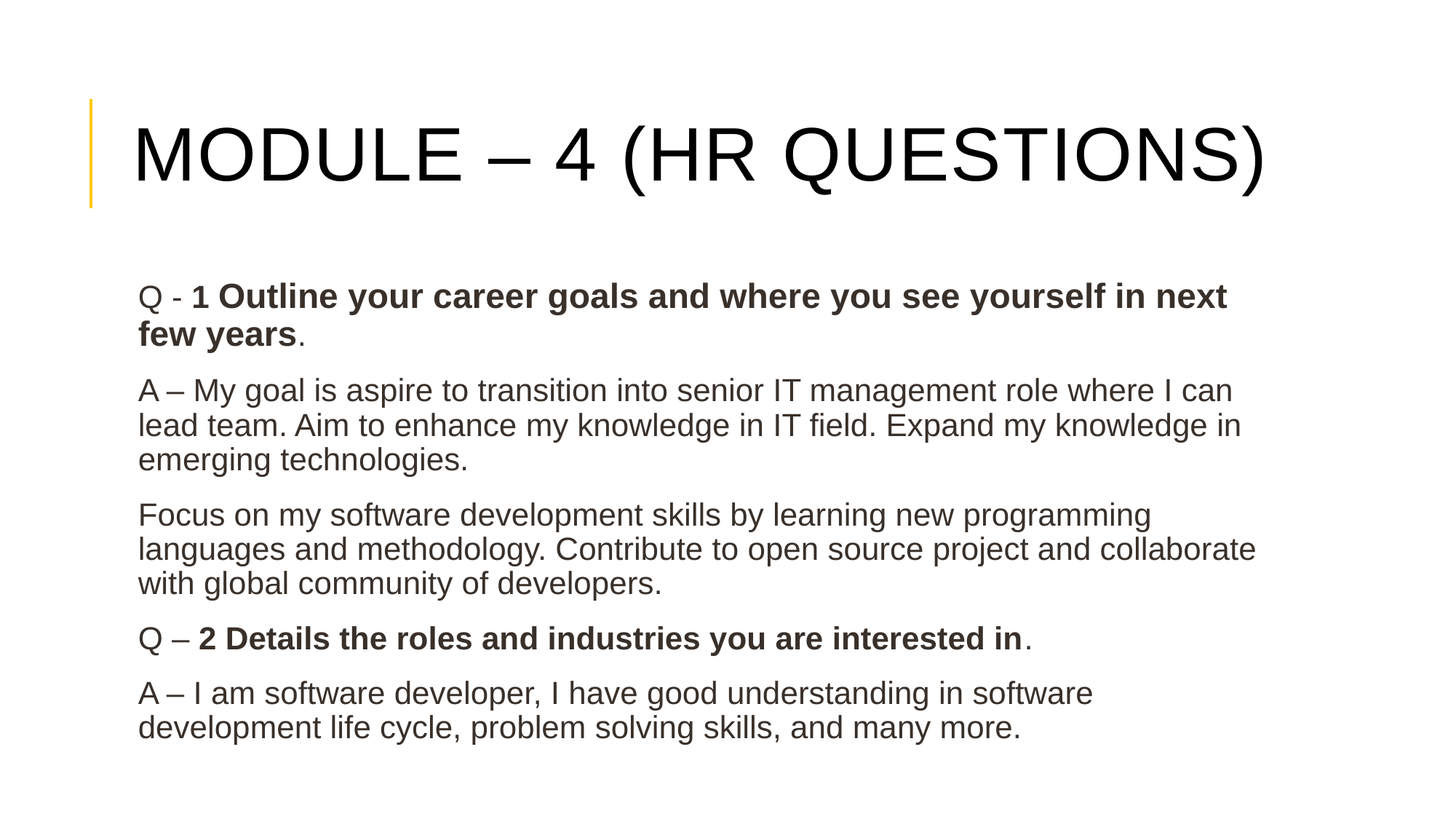

# Module – 4 (hr questions)
Q - 1 Outline your career goals and where you see yourself in next few years.
A – My goal is aspire to transition into senior IT management role where I can lead team. Aim to enhance my knowledge in IT field. Expand my knowledge in emerging technologies.
Focus on my software development skills by learning new programming languages and methodology. Contribute to open source project and collaborate with global community of developers.
Q – 2 Details the roles and industries you are interested in.
A – I am software developer, I have good understanding in software development life cycle, problem solving skills, and many more.